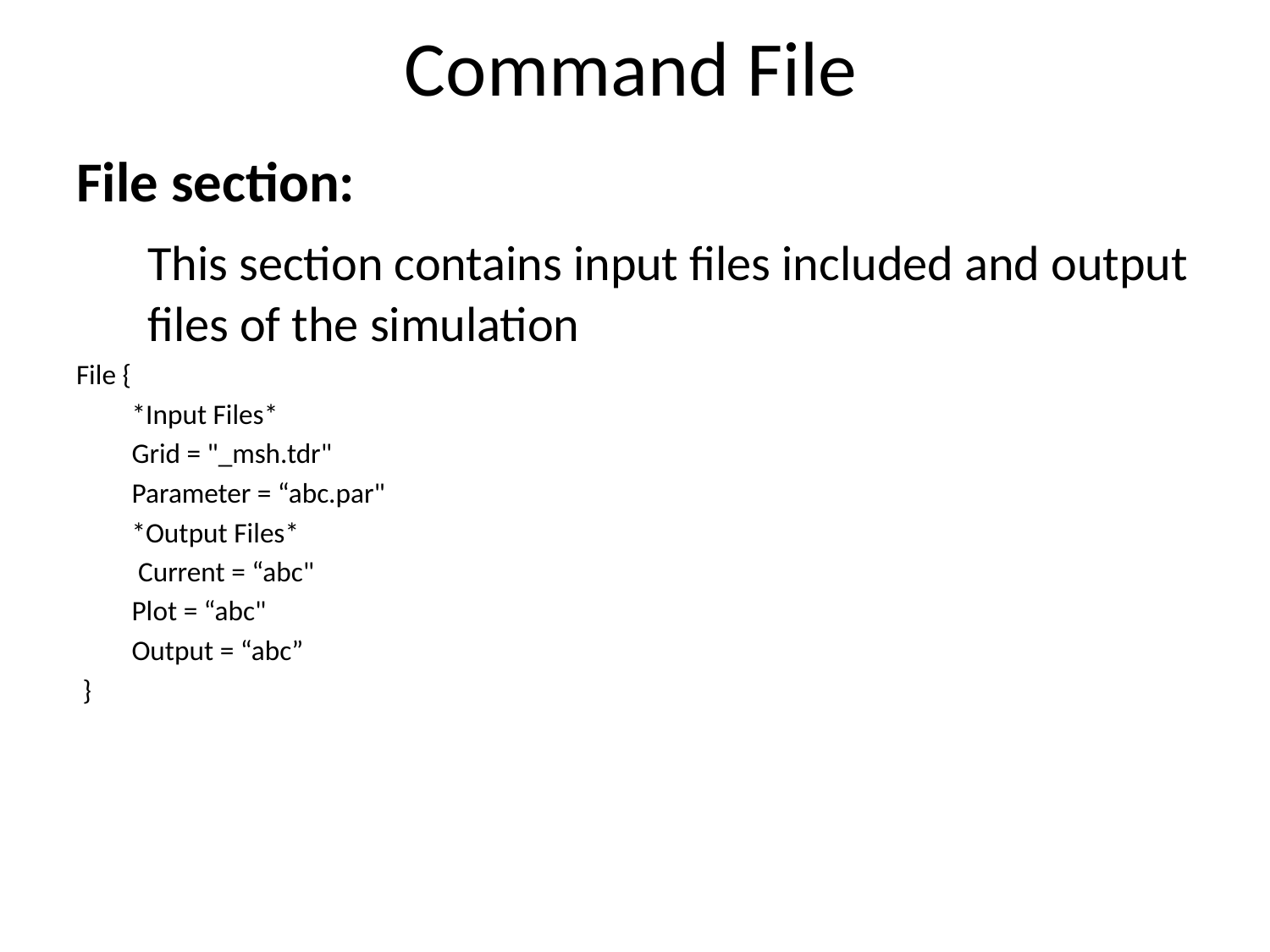

# Command File
File section:
	This section contains input files included and output files of the simulation
File {
*Input Files*
Grid = "_msh.tdr"
Parameter = “abc.par"
*Output Files*
 Current = “abc"
Plot = “abc"
Output = “abc”
 }